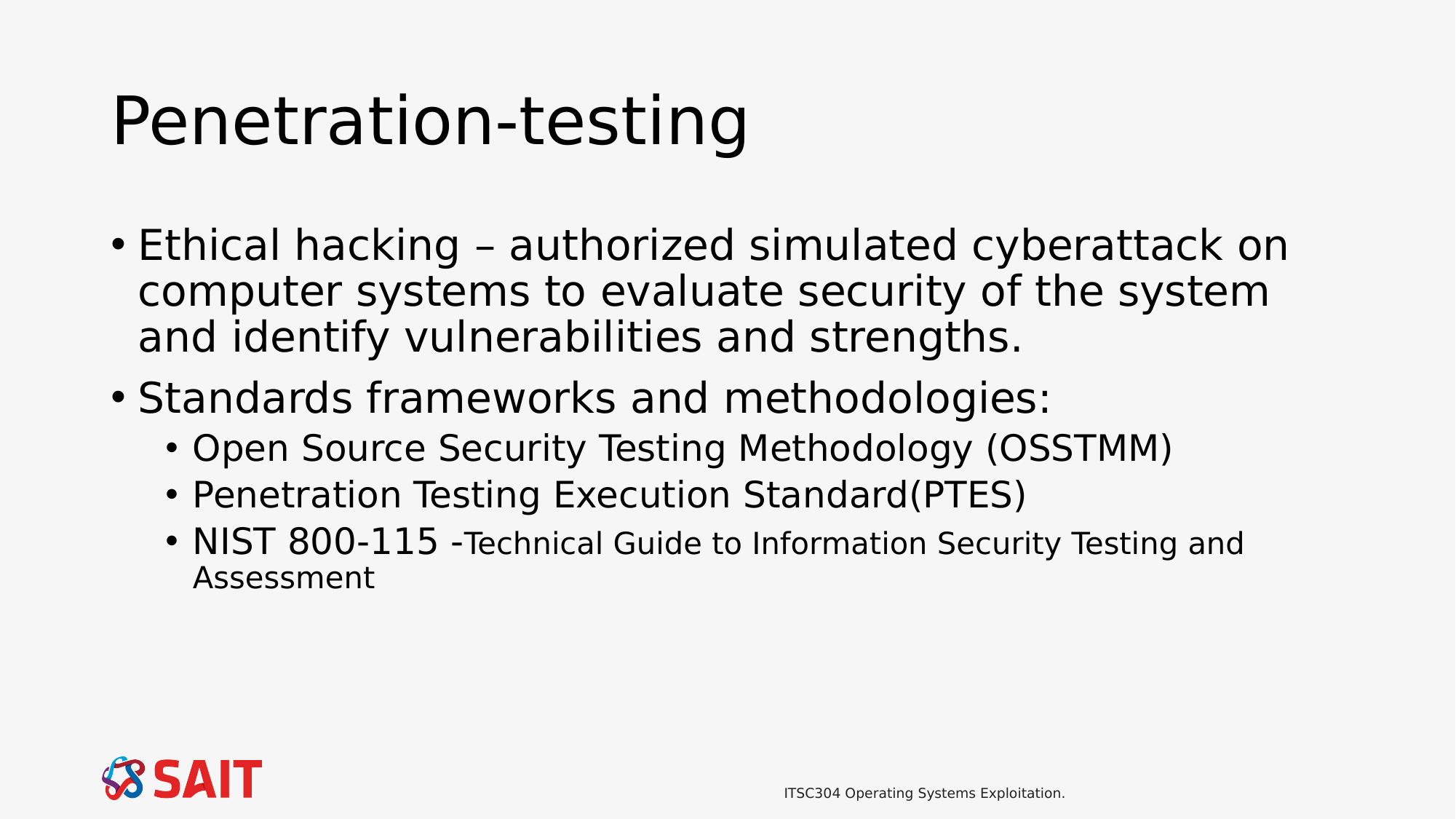

# Penetration-testing
Ethical hacking – authorized simulated cyberattack on computer systems to evaluate security of the system and identify vulnerabilities and strengths.
Standards frameworks and methodologies:
Open Source Security Testing Methodology (OSSTMM)
Penetration Testing Execution Standard(PTES)
NIST 800-115 -Technical Guide to Information Security Testing and Assessment

ITSC304 Operating Systems Exploitation.